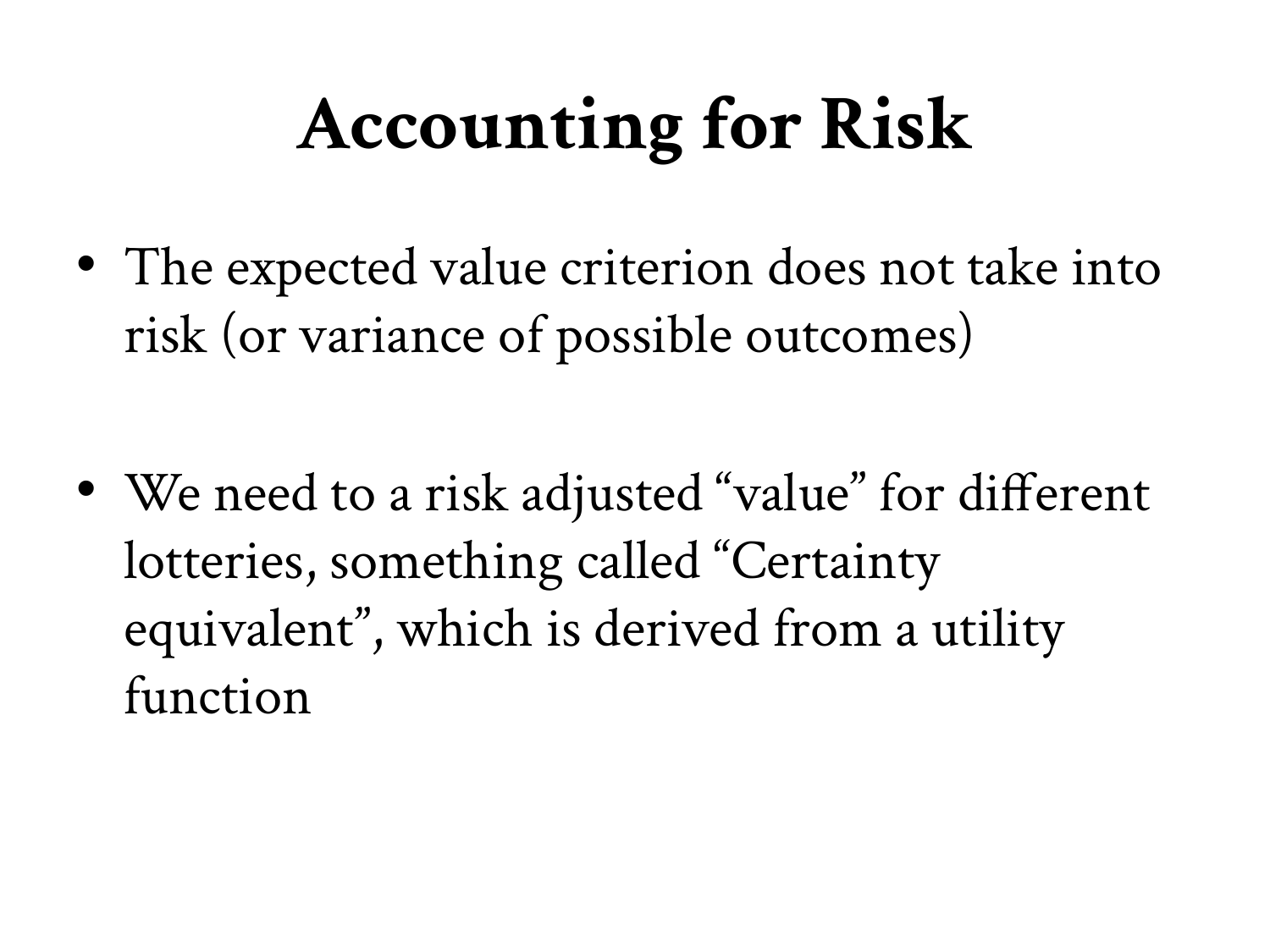

# Accounting for Risk
The expected value criterion does not take into risk (or variance of possible outcomes)

We need to a risk adjusted “value” for different lotteries, something called “Certainty equivalent”, which is derived from a utility function